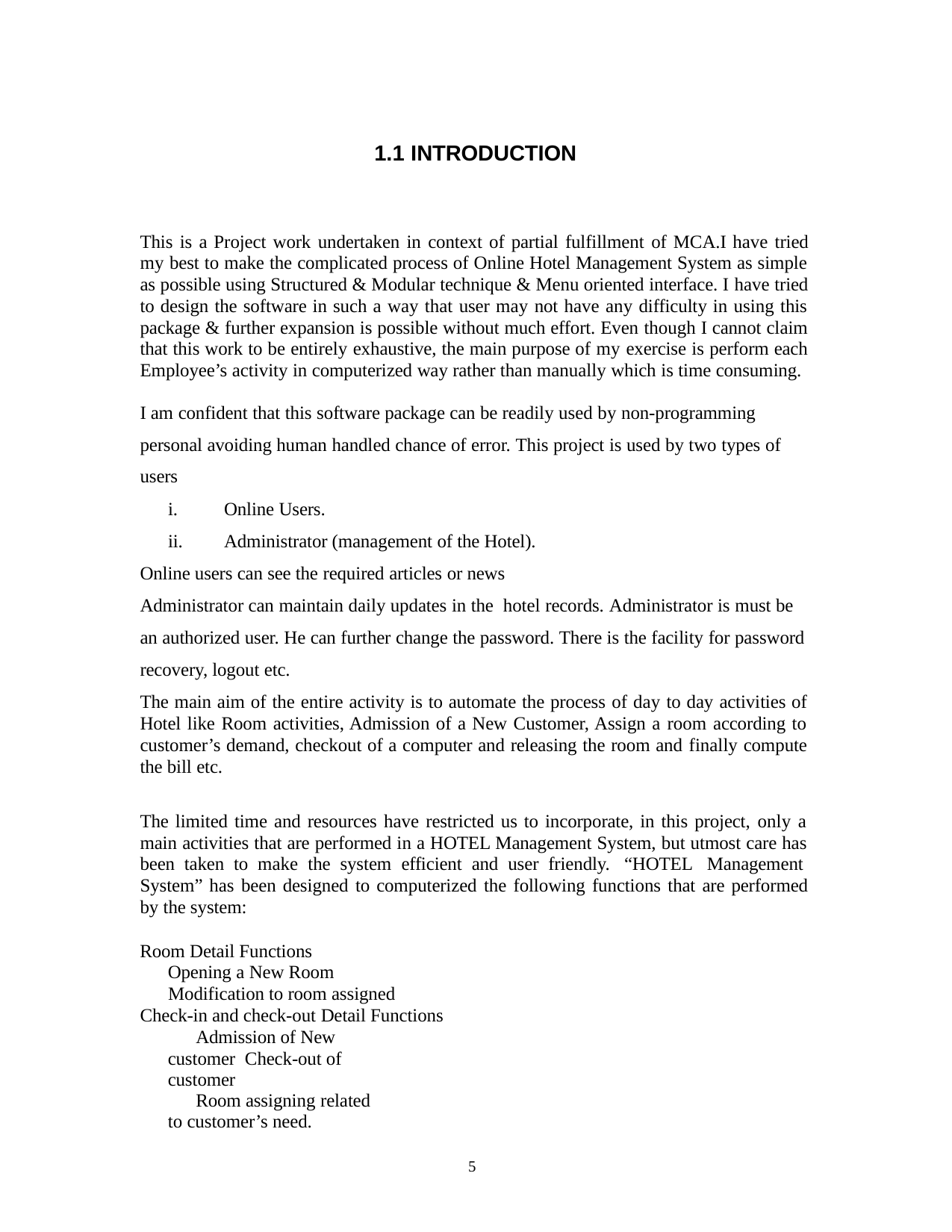

1.1 INTRODUCTION
This is a Project work undertaken in context of partial fulfillment of MCA.I have tried  my best to make the complicated process of Online Hotel Management System as simple  as possible using Structured & Modular technique & Menu oriented interface. I have tried  to design the software in such a way that user may not have any difficulty in using this  package & further expansion is possible without much effort. Even though I cannot claim  that this work to be entirely exhaustive, the main purpose of my exercise is perform each  Employee’s activity in computerized way rather than manually which is time consuming.
I am confident that this software package can be readily used by non-programming  personal avoiding human handled chance of error. This project is used by two types of  users
i.
ii.
Online Users.
Administrator (management of the Hotel).
Online users can see the required articles or news
Administrator can maintain daily updates in the hotel records. Administrator is must be  an authorized user. He can further change the password. There is the facility for password  recovery, logout etc.
The main aim of the entire activity is to automate the process of day to day activities of  Hotel like Room activities, Admission of a New Customer, Assign a room according to  customer’s demand, checkout of a computer and releasing the room and finally compute  the bill etc.

The limited time and resources have restricted us to incorporate, in this project, only a  main activities that are performed in a HOTEL Management System, but utmost care has  been taken to make the system efficient and user friendly. “HOTEL Management  System” has been designed to computerized the following functions that are performed  by the system:

Room Detail Functions  Opening a New Room
Modification to room assigned  Check-in and check-out Detail Functions
Admission of New customer  Check-out of customer
Room assigning related to customer’s need.
5